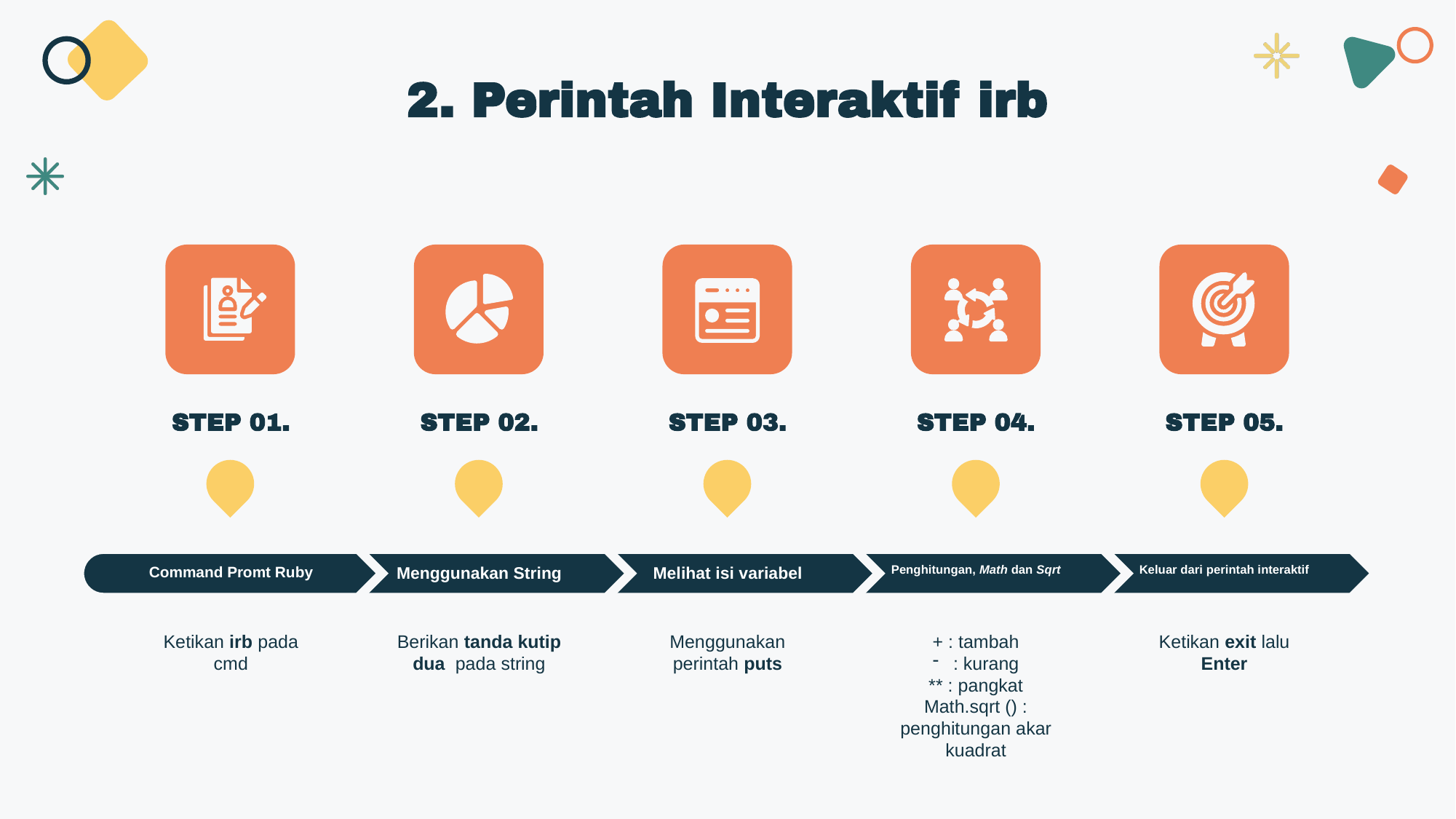

2. Perintah Interaktif irb

STEP 01.
STEP 02.
STEP 03.
STEP 04.
STEP 05.

Command Promt Ruby
Menggunakan String
Melihat isi variabel
Penghitungan, Math dan Sqrt
Keluar dari perintah interaktif
Ketikan irb pada cmd
Berikan tanda kutip dua  pada string
Menggunakan perintah puts
+ : tambah
: kurang
** : pangkat
Math.sqrt () : penghitungan akar kuadrat
Ketikan exit lalu Enter